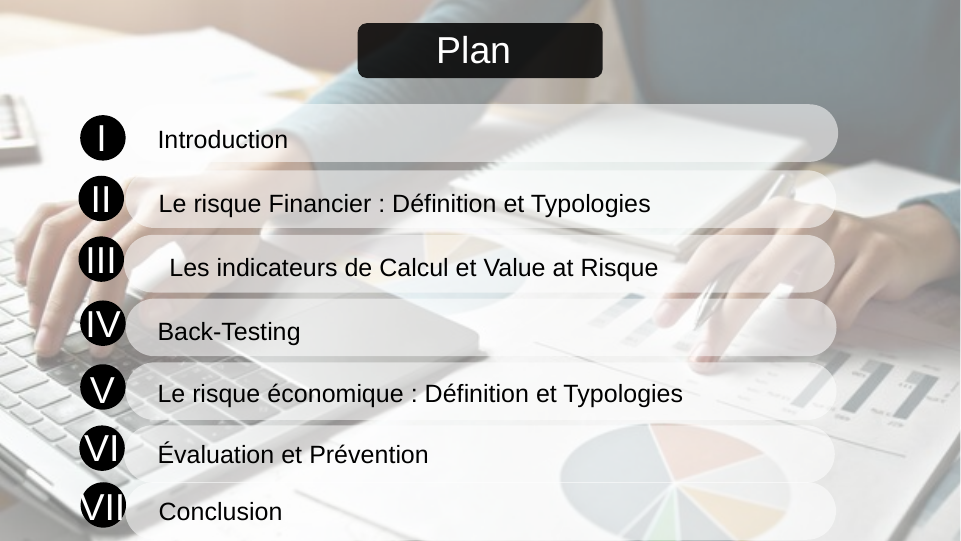

Plan

I

Introduction
II

Le risque Financier : Définition et Typologies
III

Les indicateurs de Calcul et Value at Risque

IV

Back-Testing

V

Le risque économique : Définition et Typologies
VI

Évaluation et Prévention
VII

Conclusion